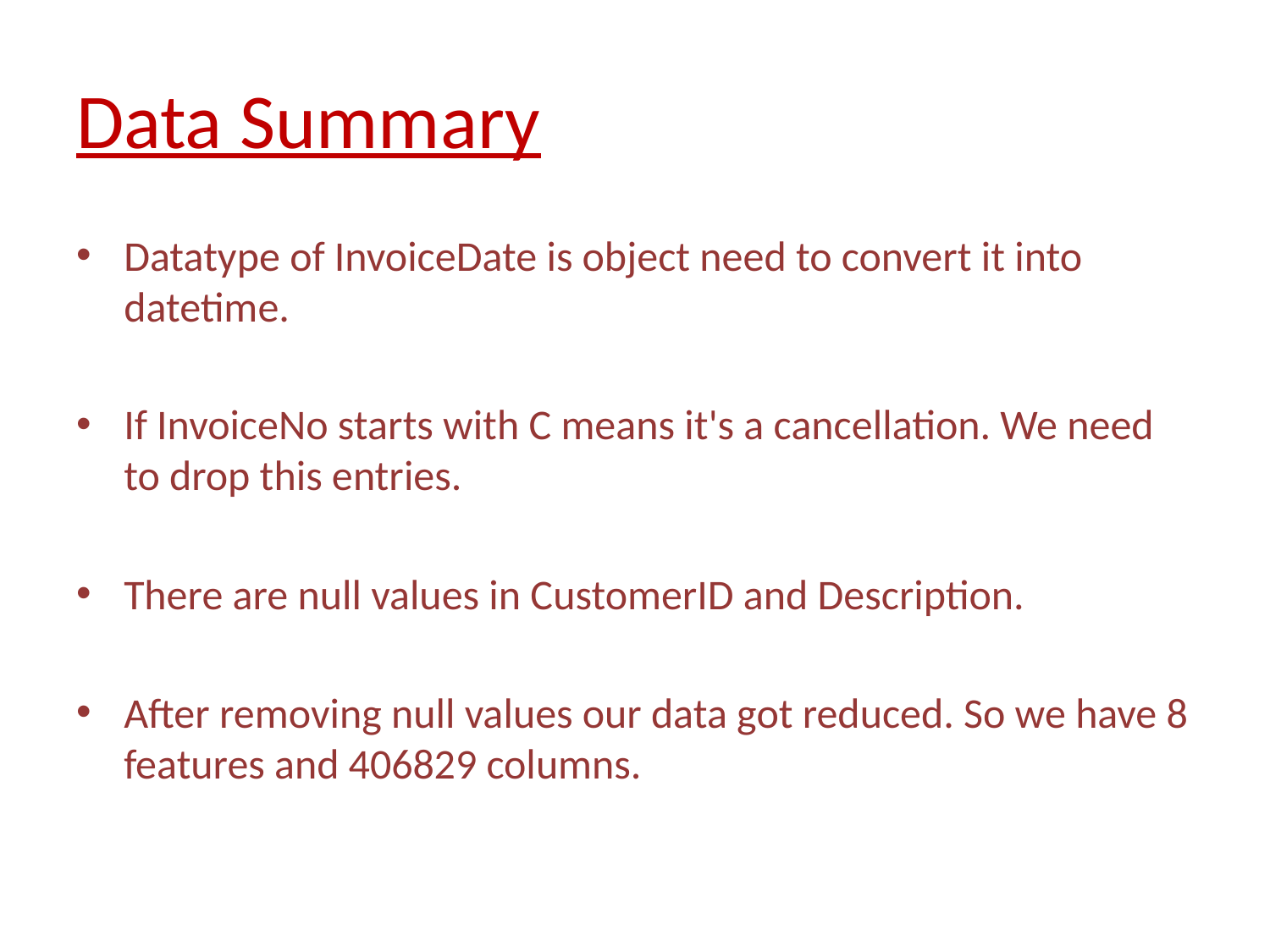

# Data Summary
Datatype of InvoiceDate is object need to convert it into datetime.

If InvoiceNo starts with C means it's a cancellation. We need to drop this entries.

There are null values in CustomerID and Description.

After removing null values our data got reduced. So we have 8 features and 406829 columns.